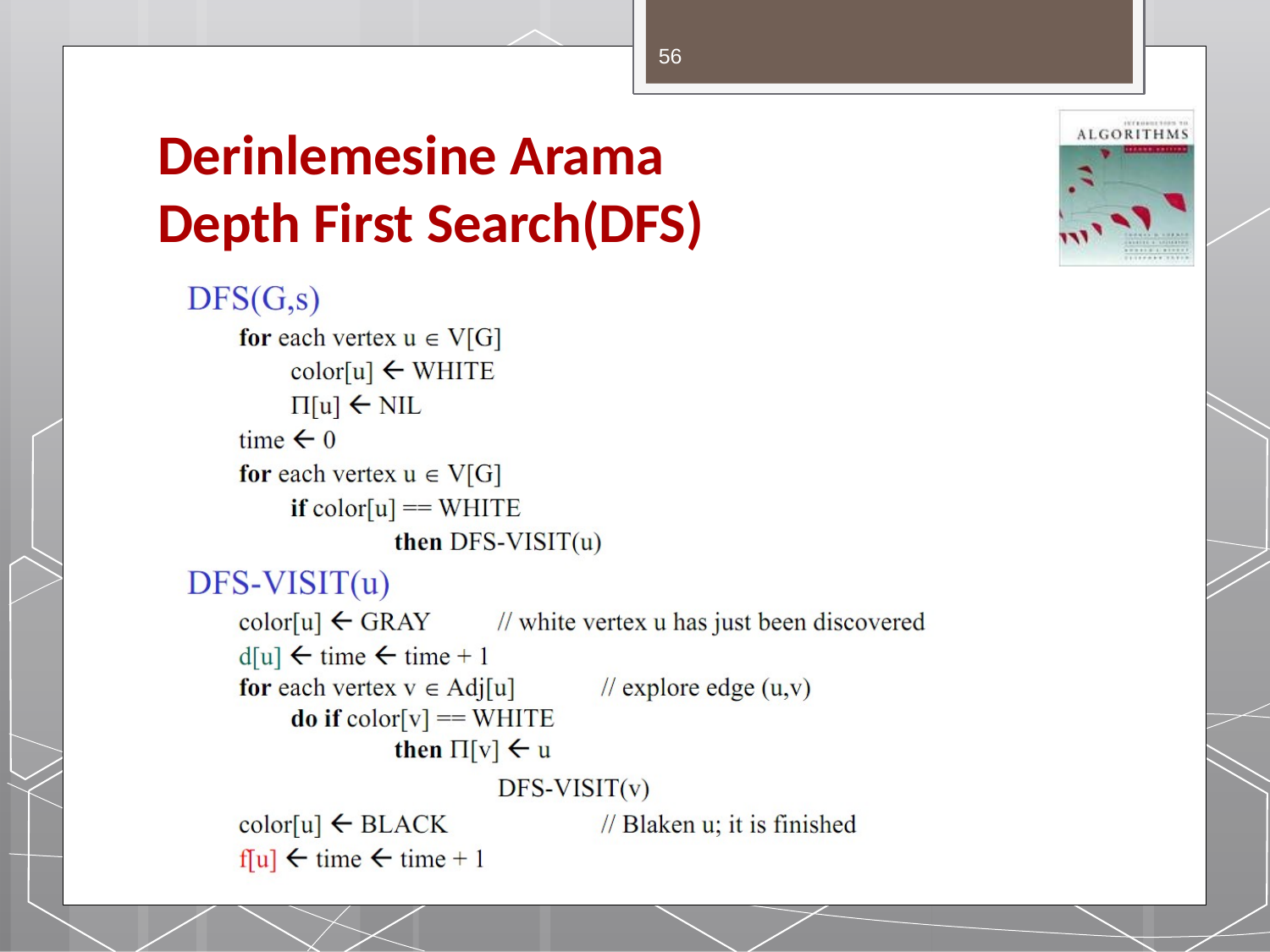

56

# Derinlemesine Arama  Depth First Search(DFS)